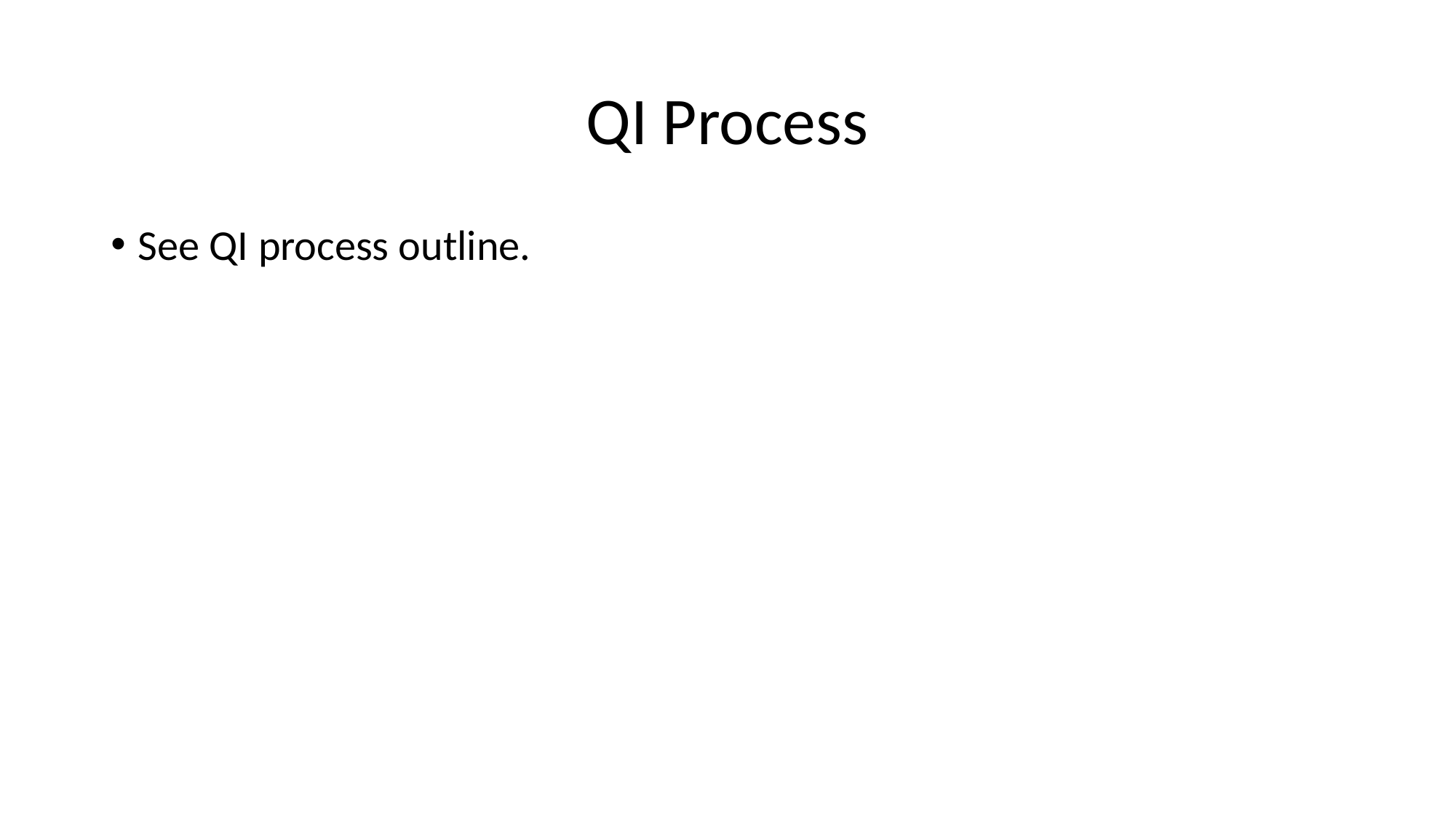

# QI Process
See QI process outline.